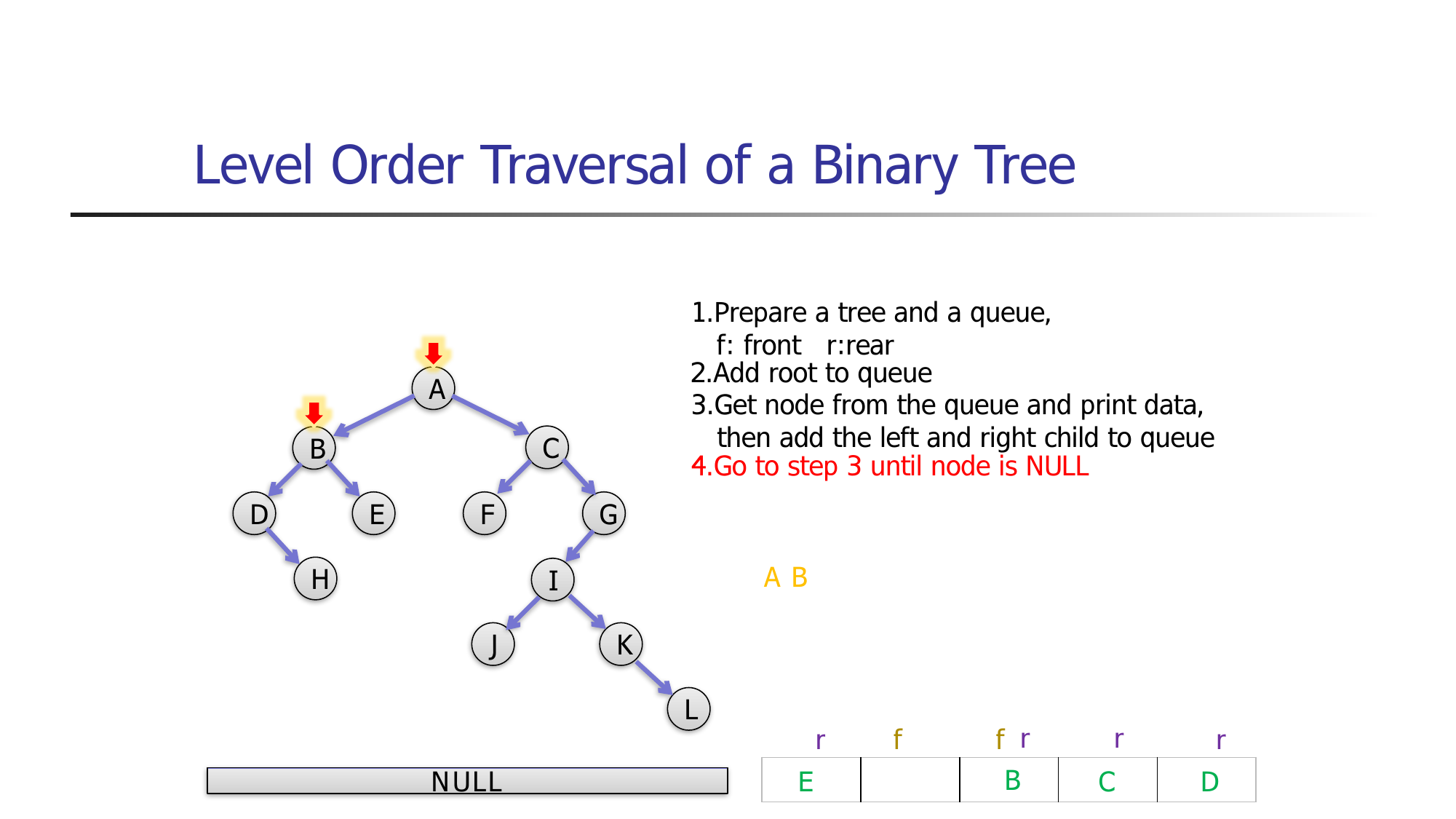

# Level Order Traversal of a Binary Tree
1.Prepare a tree and a queue,
   f: front   r:rear

2.Add root to queue
A
C
B
D
E
F
G
H
I
J
K
L
NULL
3.Get node from the queue and print data,
   then add the left and right child to queue

4.Go to step 3 until node is NULL
A
B
r
r
r
f
f
r
|  |  |  |  |  |
| --- | --- | --- | --- | --- |
B
E
C
D